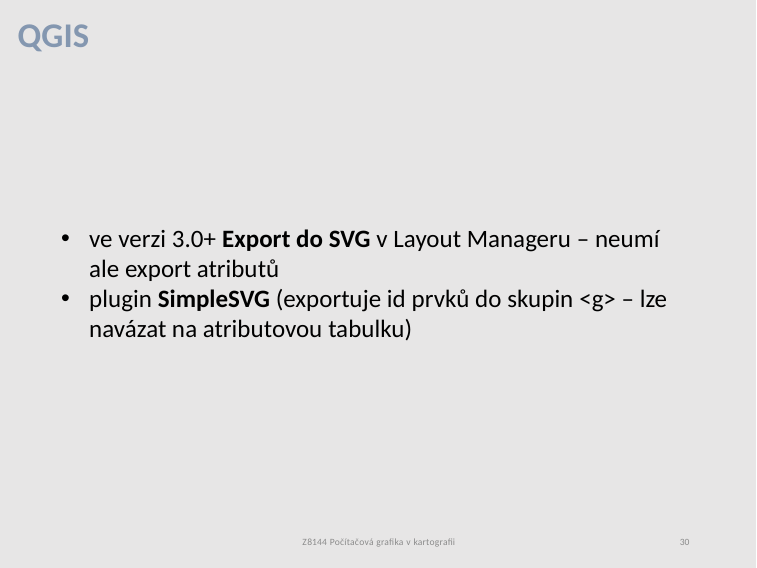

# QGIS
ve verzi 3.0+ Export do SVG v Layout Manageru – neumí ale export atributů
plugin SimpleSVG (exportuje id prvků do skupin <g> – lze navázat na atributovou tabulku)
Z8144 Počítačová grafika v kartografii
30